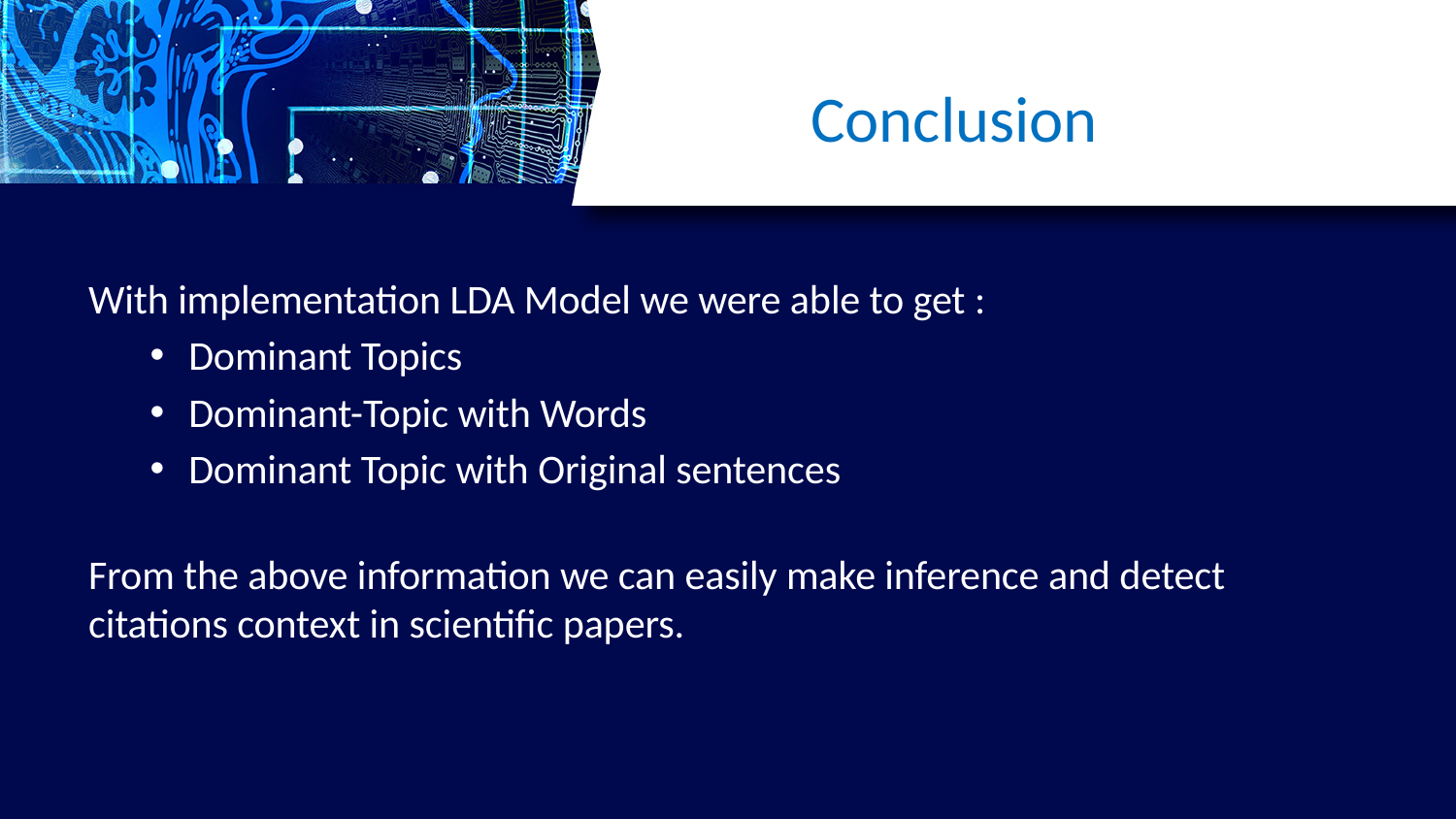

# Conclusion

With implementation LDA Model we were able to get :
Dominant Topics
Dominant-Topic with Words
Dominant Topic with Original sentences
From the above information we can easily make inference and detect citations context in scientific papers.